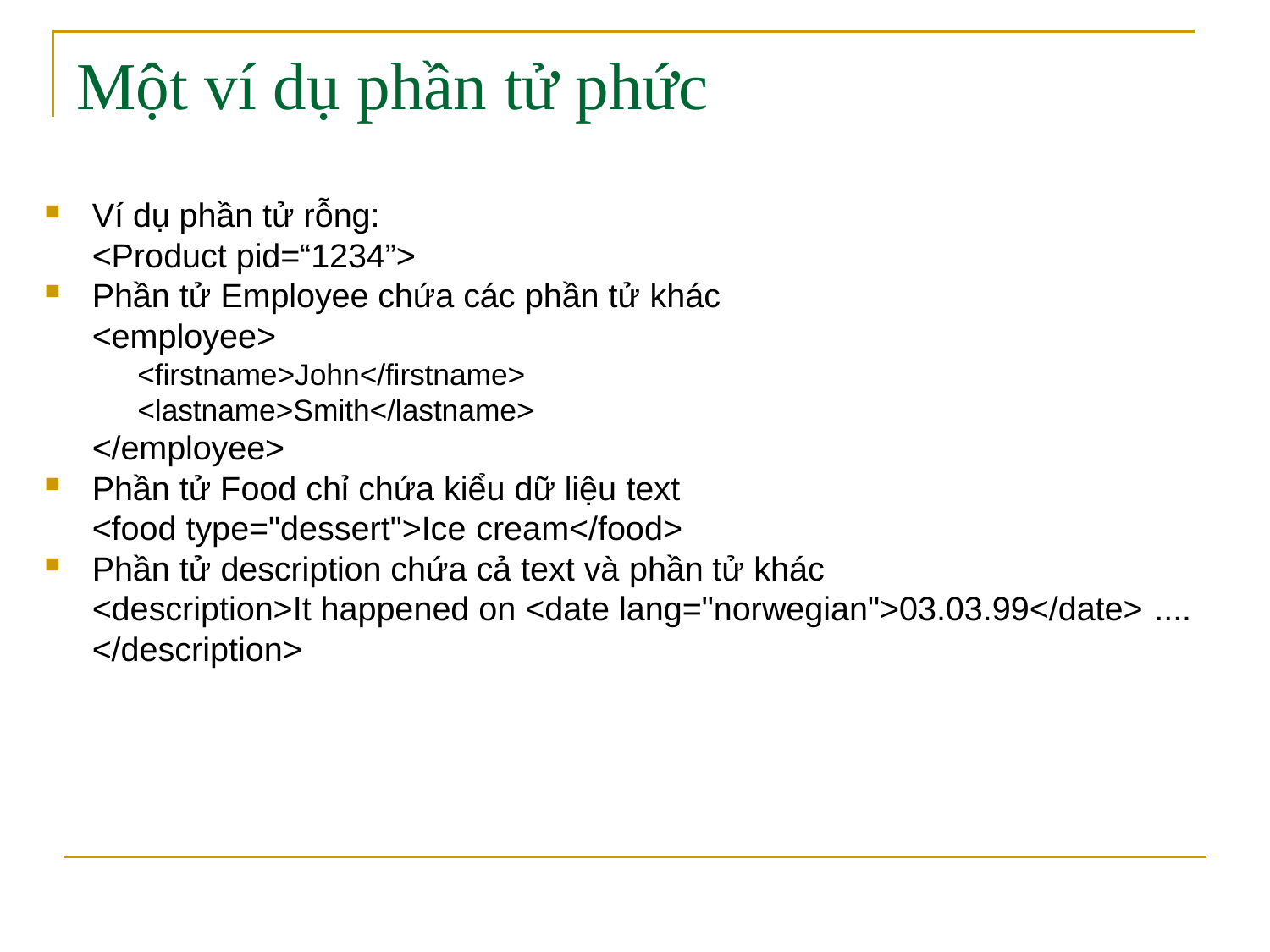

# Một ví dụ phần tử phức
Ví dụ phần tử rỗng:
<Product pid=“1234”>
Phần tử Employee chứa các phần tử khác
<employee>
<firstname>John</firstname>
<lastname>Smith</lastname>
</employee>
Phần tử Food chỉ chứa kiểu dữ liệu text
<food type="dessert">Ice cream</food>
Phần tử description chứa cả text và phần tử khác
<description>It happened on <date lang="norwegian">03.03.99</date> ....
</description>